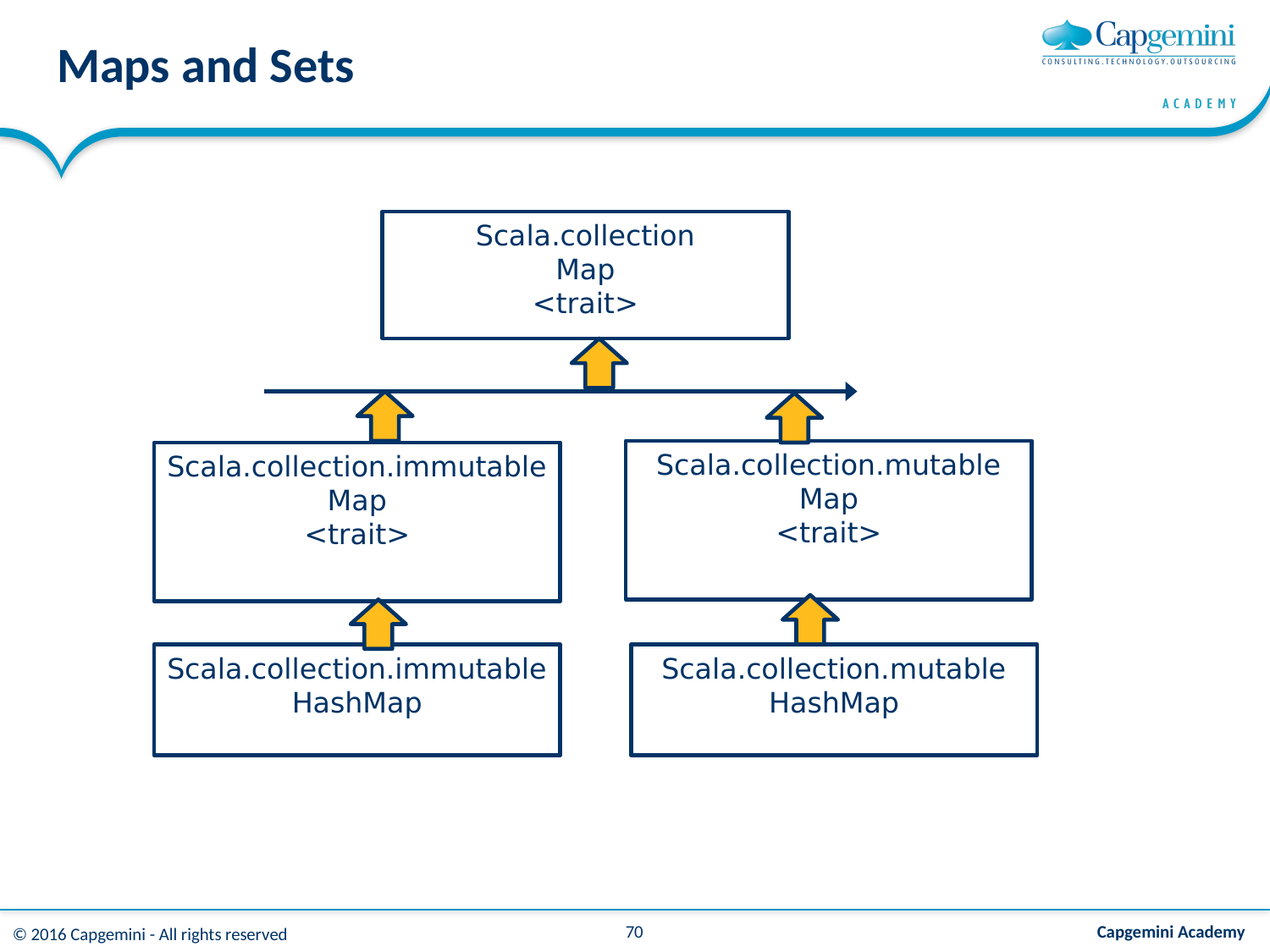

# Maps and Sets
Scala.collection
Map
<trait>

Scala.collection.mutable
Map
<trait>
Scala.collection.immutable
Map
<trait>

Scala.collection.immutable
HashMap
Scala.collection.mutable
HashMap
70